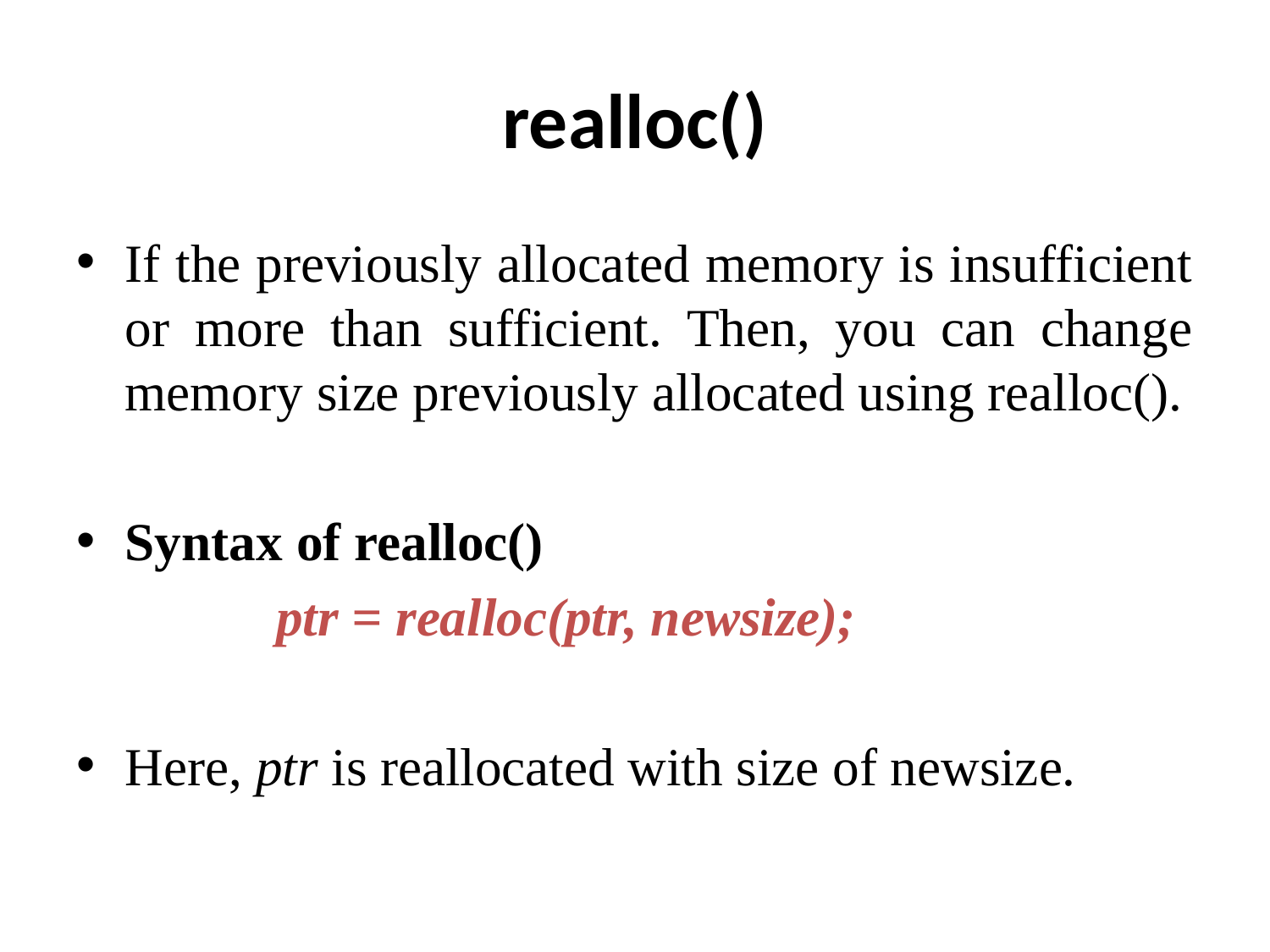

# realloc()
If the previously allocated memory is insufficient or more than sufficient. Then, you can change memory size previously allocated using realloc().

Syntax of realloc()
               ptr = realloc(ptr, newsize);

Here, ptr is reallocated with size of newsize.